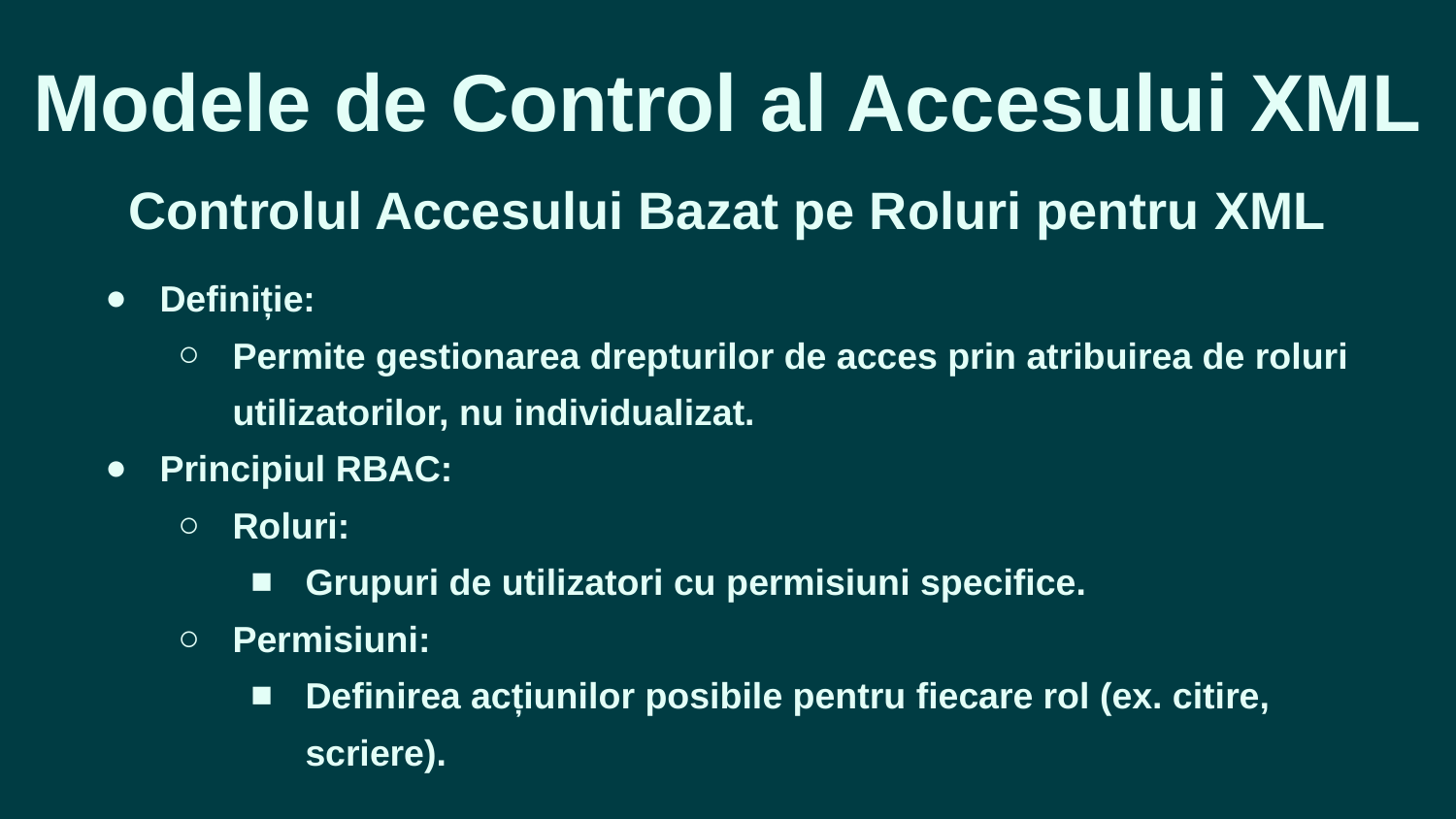

Modele de Control al Accesului XML
Controlul Accesului Bazat pe Roluri pentru XML
Definiție:
Permite gestionarea drepturilor de acces prin atribuirea de roluri utilizatorilor, nu individualizat.
Principiul RBAC:
Roluri:
Grupuri de utilizatori cu permisiuni specifice.
Permisiuni:
Definirea acțiunilor posibile pentru fiecare rol (ex. citire, scriere).